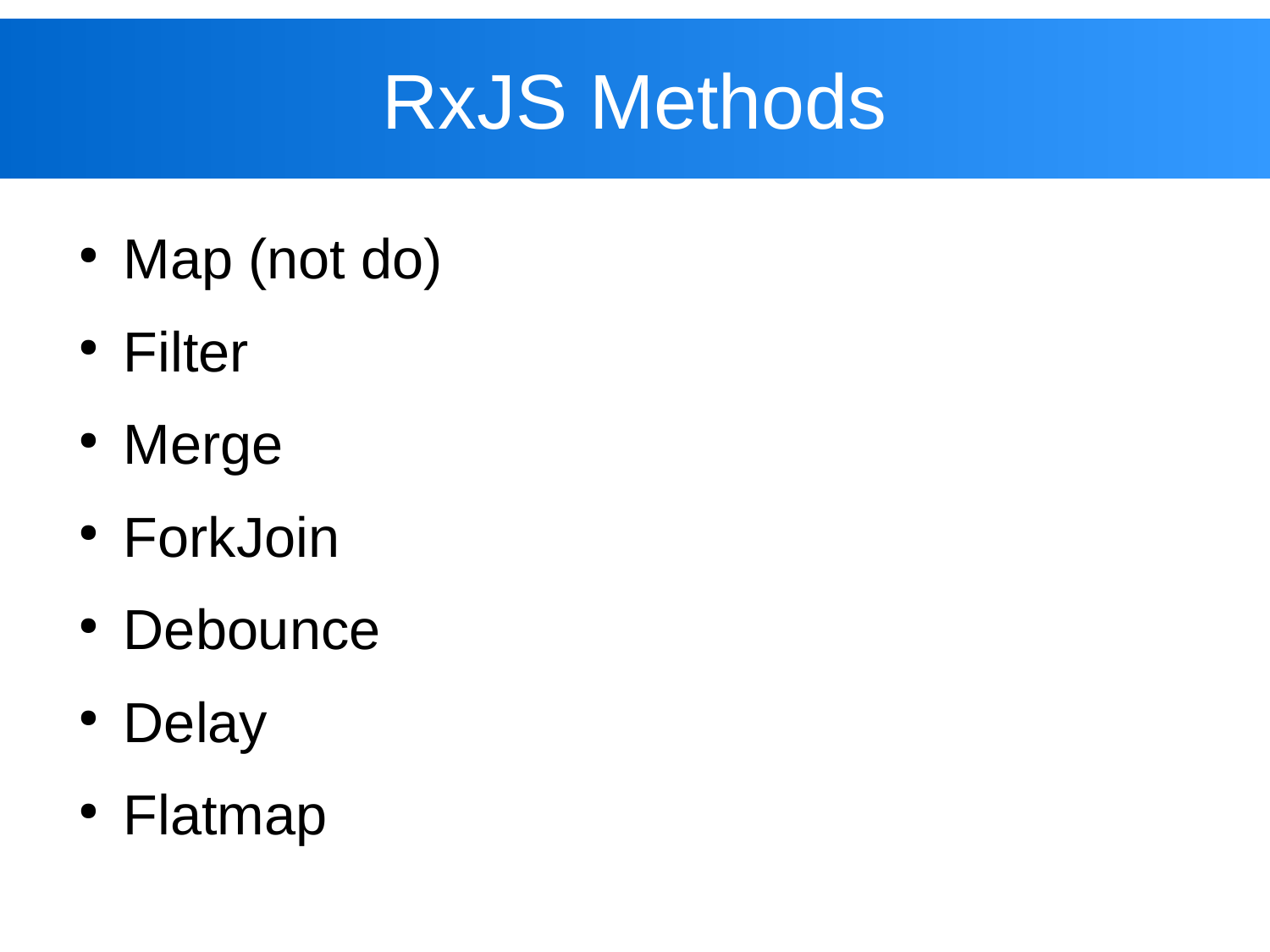

# RxJS Methods
Map (not do)
Filter
Merge
ForkJoin
Debounce
Delay
Flatmap